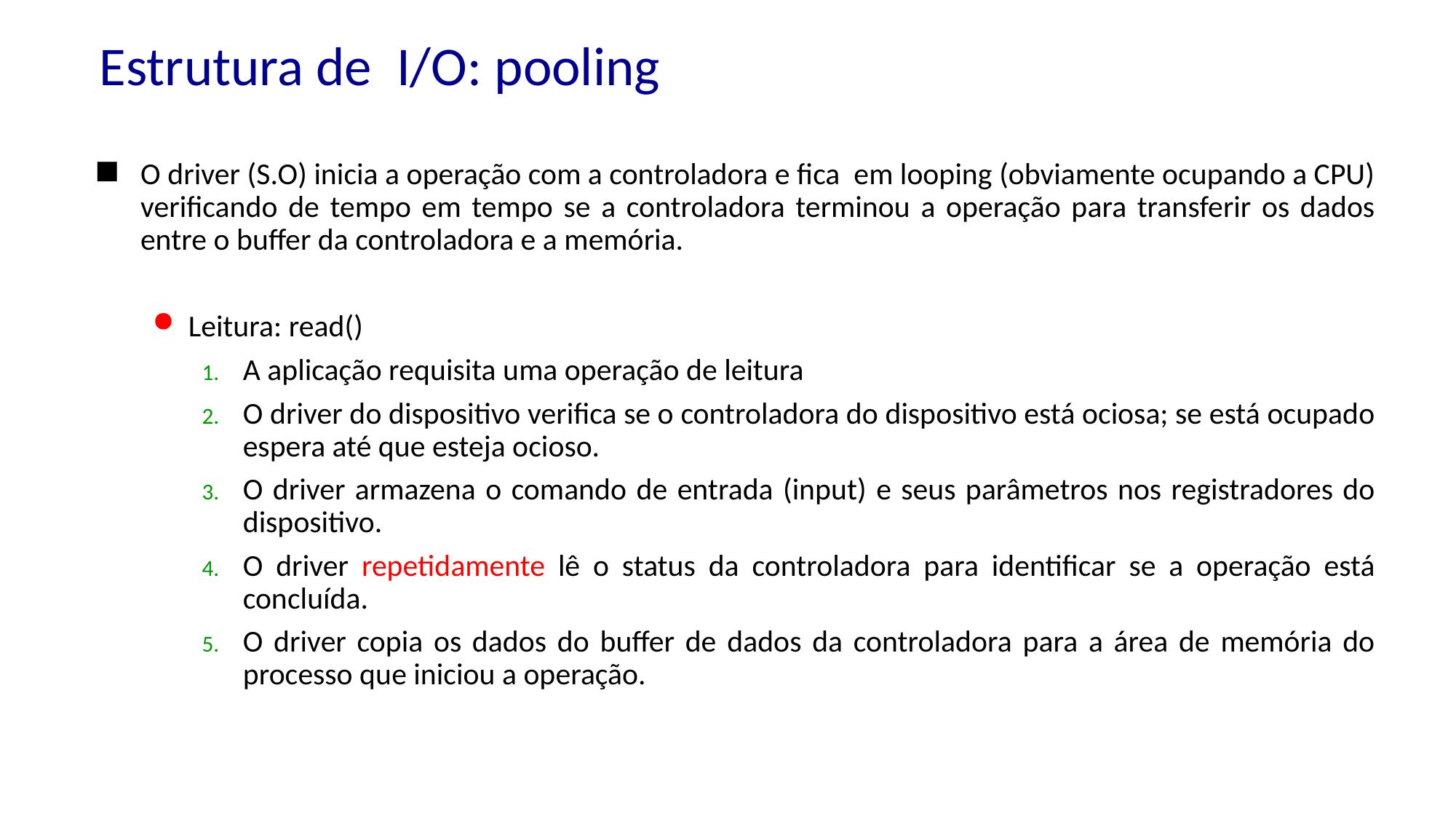

Estrutura de  I/O: pooling

O driver (S.O) inicia a operação com a controladora e fica  em looping (obviamente ocupando a CPU) verificando de tempo em tempo se a controladora terminou a operação para transferir os dados entre o buffer da controladora e a memória.

Leitura: read()
A aplicação requisita uma operação de leitura
O driver do dispositivo verifica se o controladora do dispositivo está ociosa; se está ocupado espera até que esteja ocioso.
O driver armazena o comando de entrada (input) e seus parâmetros nos registradores do dispositivo.
O driver repetidamente lê o status da controladora para identificar se a operação está concluída.
O driver copia os dados do buffer de dados da controladora para a área de memória do processo que iniciou a operação.